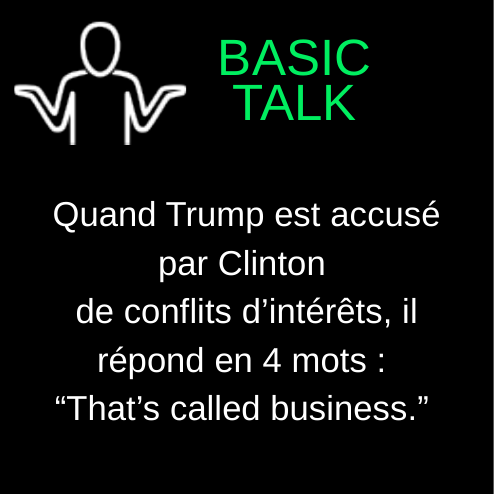

BASIC
TALK
Quand Trump est accusé par Clinton
de conflits d’intérêts, il répond en 4 mots :
“That’s called business.”